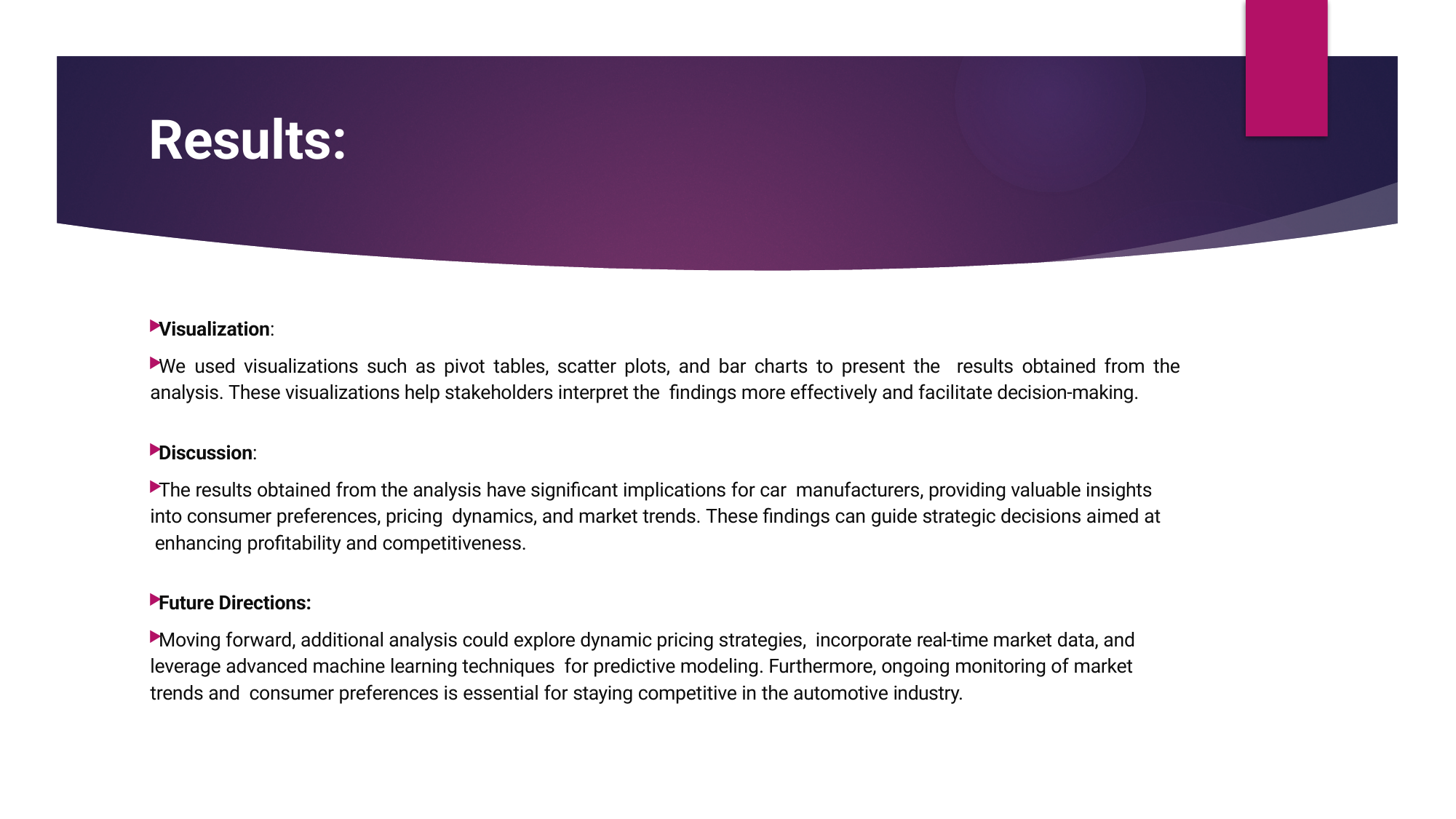

# Results:
Visualization:
We used visualizations such as pivot tables, scatter plots, and bar charts to present the  results obtained from the analysis. These visualizations help stakeholders interpret the  ﬁndings more effectively and facilitate decision-making.

Discussion:
The results obtained from the analysis have signiﬁcant implications for car  manufacturers, providing valuable insights into consumer preferences, pricing  dynamics, and market trends. These ﬁndings can guide strategic decisions aimed at  enhancing proﬁtability and competitiveness.

Future Directions:
Moving forward, additional analysis could explore dynamic pricing strategies,  incorporate real-time market data, and leverage advanced machine learning techniques  for predictive modeling. Furthermore, ongoing monitoring of market trends and  consumer preferences is essential for staying competitive in the automotive industry.